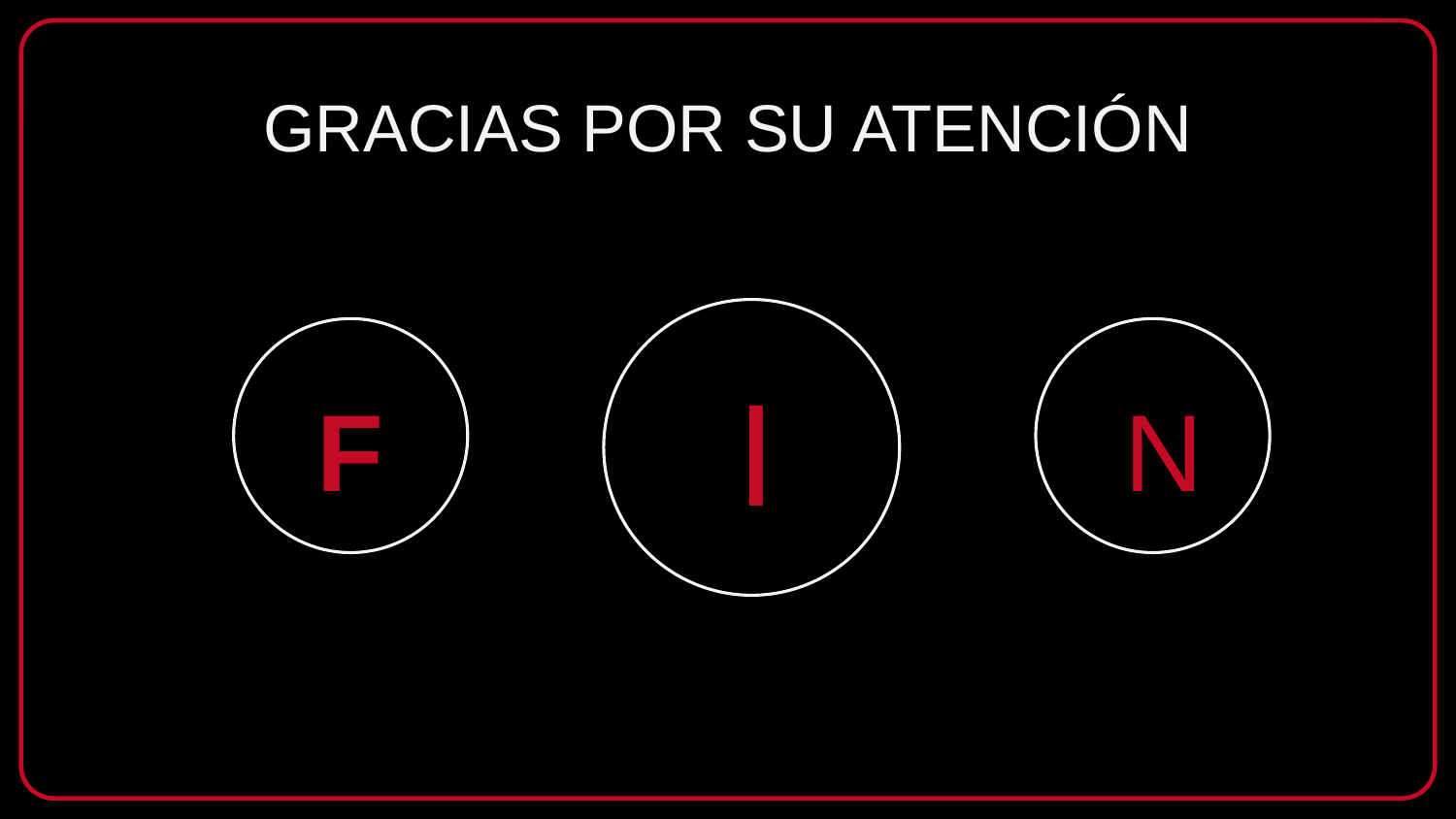

# GRACIAS POR SU ATENCIÓN

F
I
N